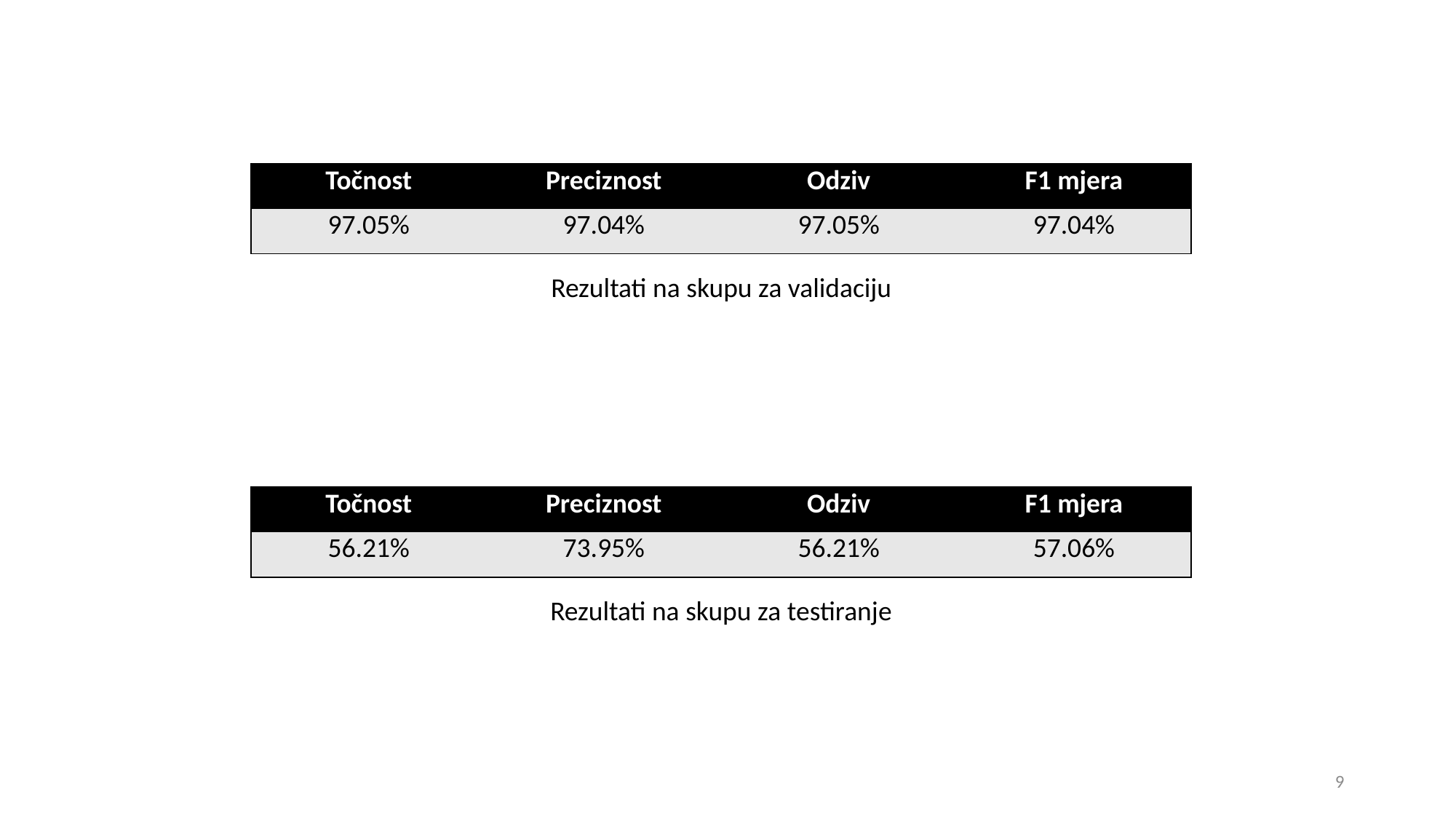

| Točnost | Preciznost | Odziv | F1 mjera |
| --- | --- | --- | --- |
| 97.05% | 97.04% | 97.05% | 97.04% |
Rezultati na skupu za validaciju
| Točnost | Preciznost | Odziv | F1 mjera |
| --- | --- | --- | --- |
| 56.21% | 73.95% | 56.21% | 57.06% |
Rezultati na skupu za testiranje
9